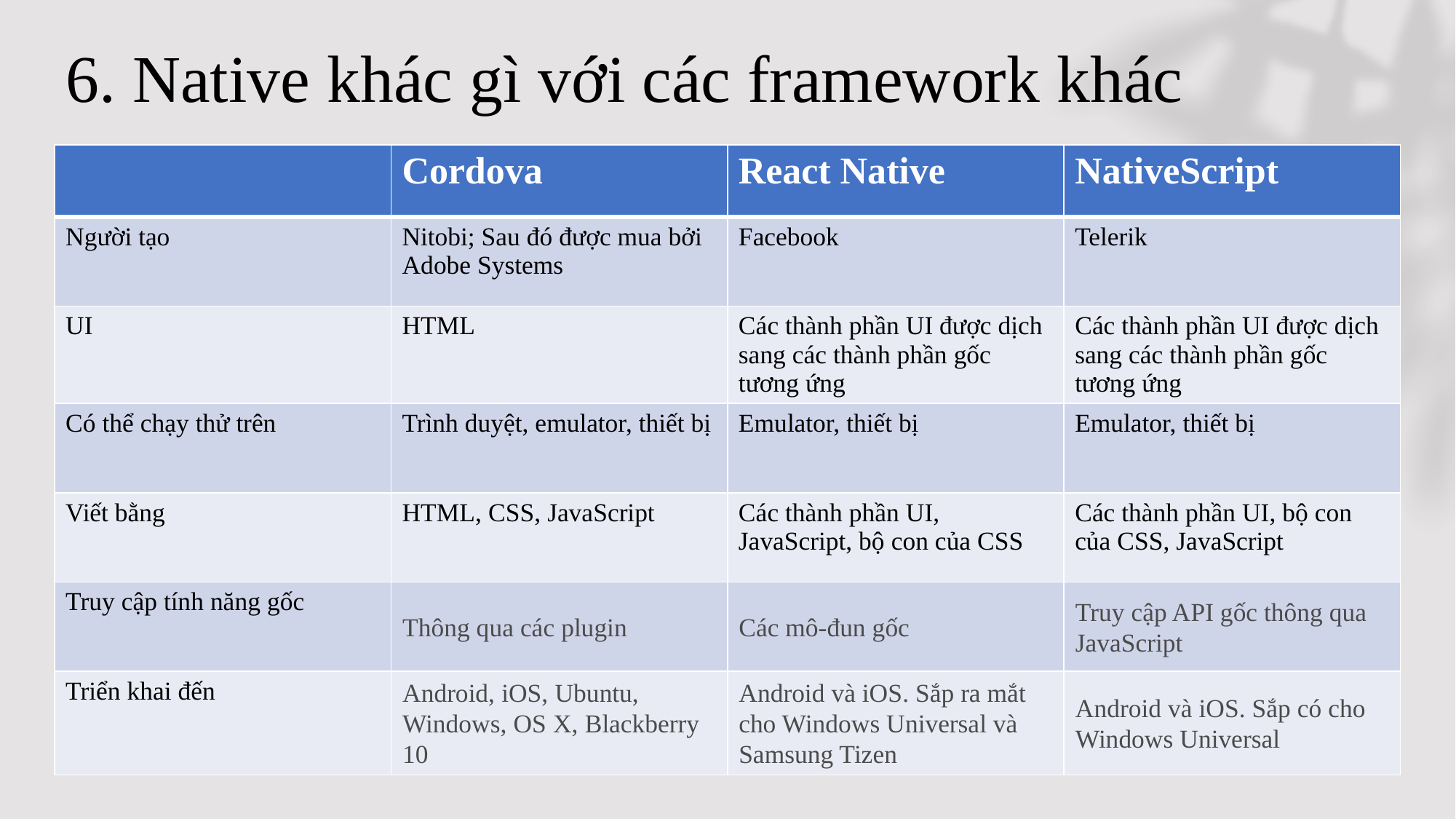

# 6. Native khác gì với các framework khác
|  | Cordova | React Native | NativeScript |
| --- | --- | --- | --- |
| Người tạo | Nitobi; Sau đó được mua bởi Adobe Systems | Facebook | Telerik |
| UI | HTML | Các thành phần UI được dịch sang các thành phần gốc tương ứng | Các thành phần UI được dịch sang các thành phần gốc tương ứng |
| Có thể chạy thử trên | Trình duyệt, emulator, thiết bị | Emulator, thiết bị | Emulator, thiết bị |
| Viết bằng | HTML, CSS, JavaScript | Các thành phần UI, JavaScript, bộ con của CSS | Các thành phần UI, bộ con của CSS, JavaScript |
| Truy cập tính năng gốc | Thông qua các plugin | Các mô-đun gốc | Truy cập API gốc thông qua JavaScript |
| Triển khai đến | Android, iOS, Ubuntu, Windows, OS X, Blackberry 10 | Android và iOS. Sắp ra mắt cho Windows Universal và Samsung Tizen | Android và iOS. Sắp có cho Windows Universal |